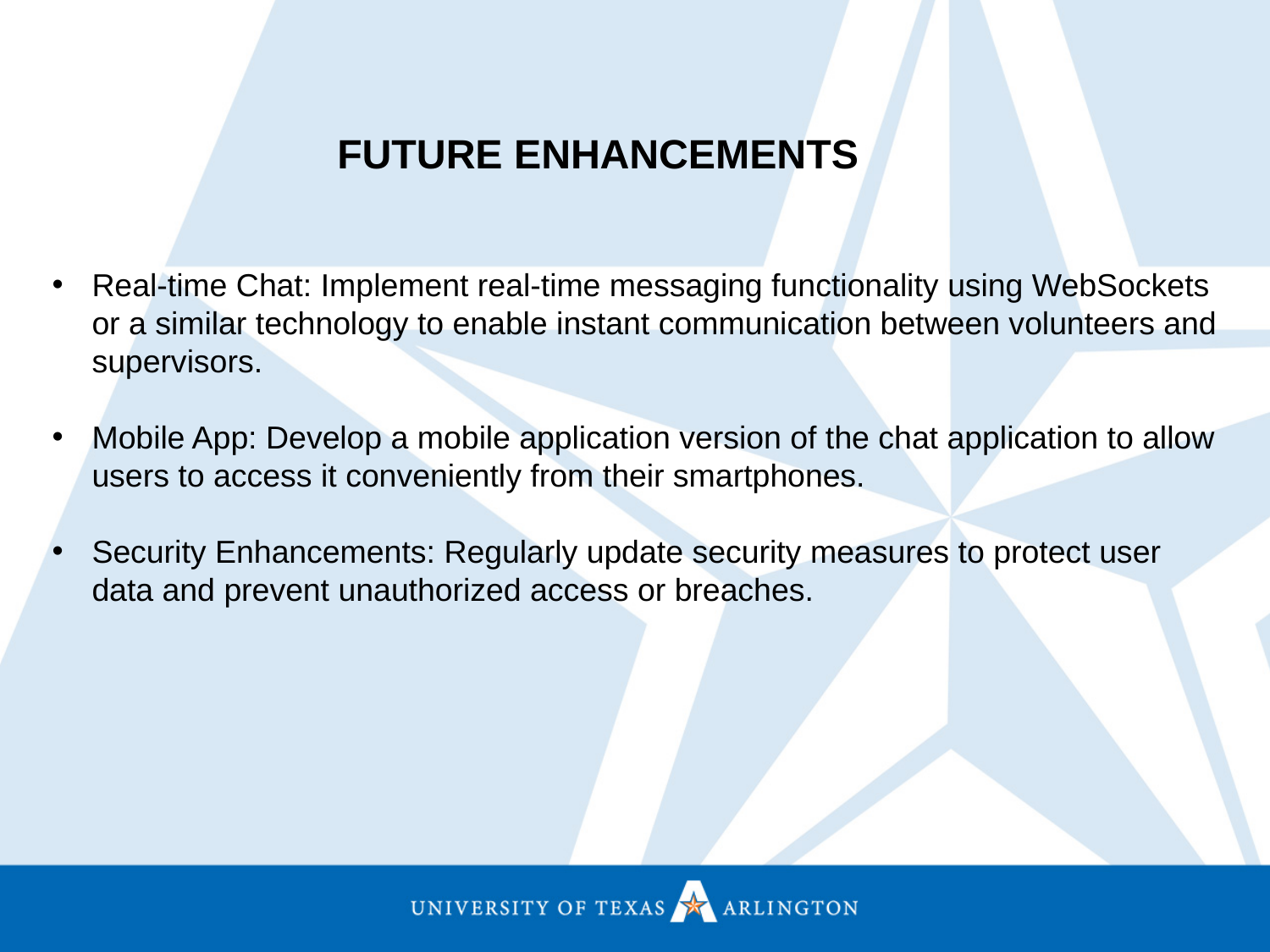

# FUTURE ENHANCEMENTS
Real-time Chat: Implement real-time messaging functionality using WebSockets or a similar technology to enable instant communication between volunteers and supervisors.

Mobile App: Develop a mobile application version of the chat application to allow users to access it conveniently from their smartphones.

Security Enhancements: Regularly update security measures to protect user data and prevent unauthorized access or breaches.